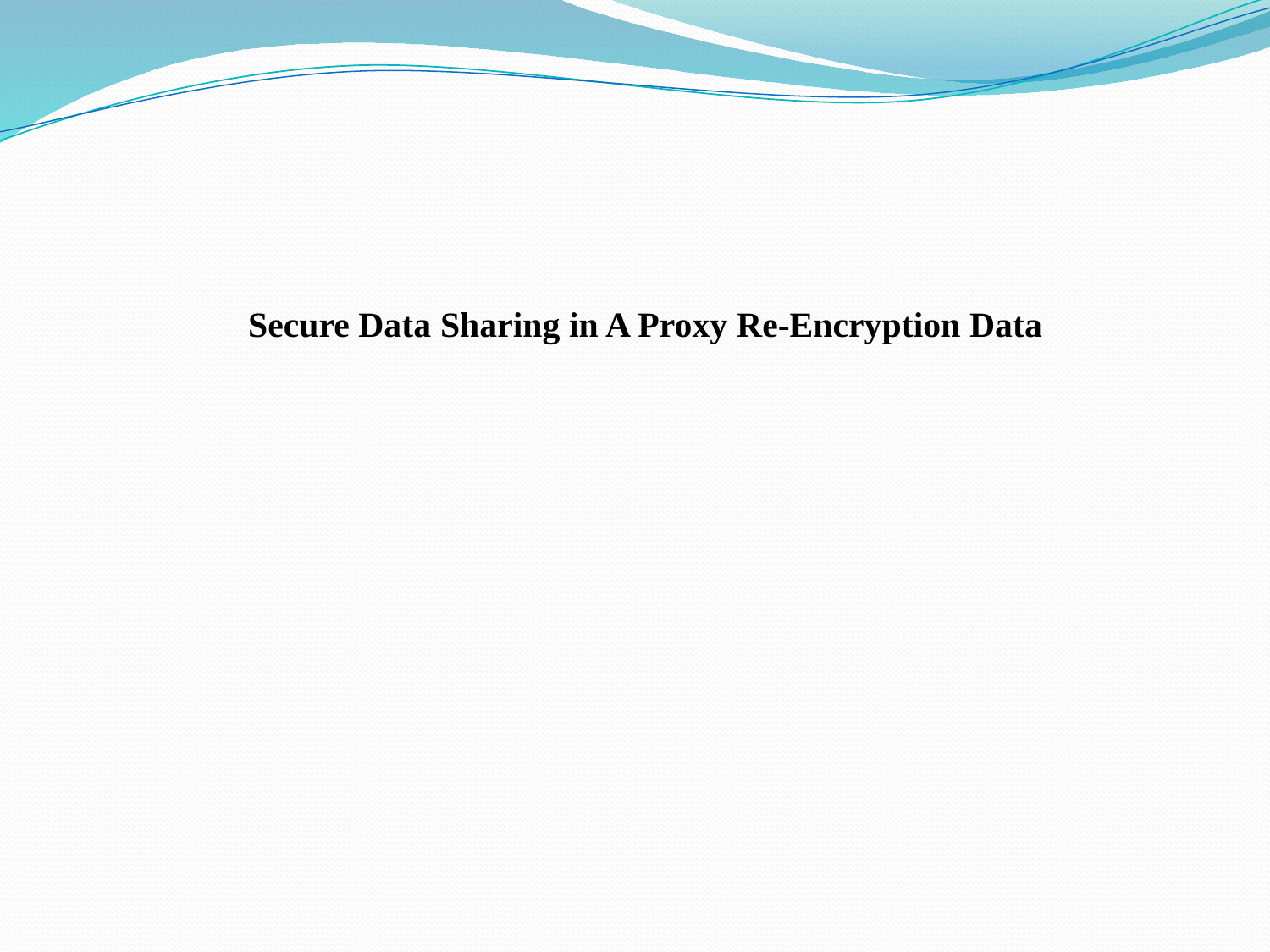

Secure Data Sharing in A Proxy Re-Encryption Data